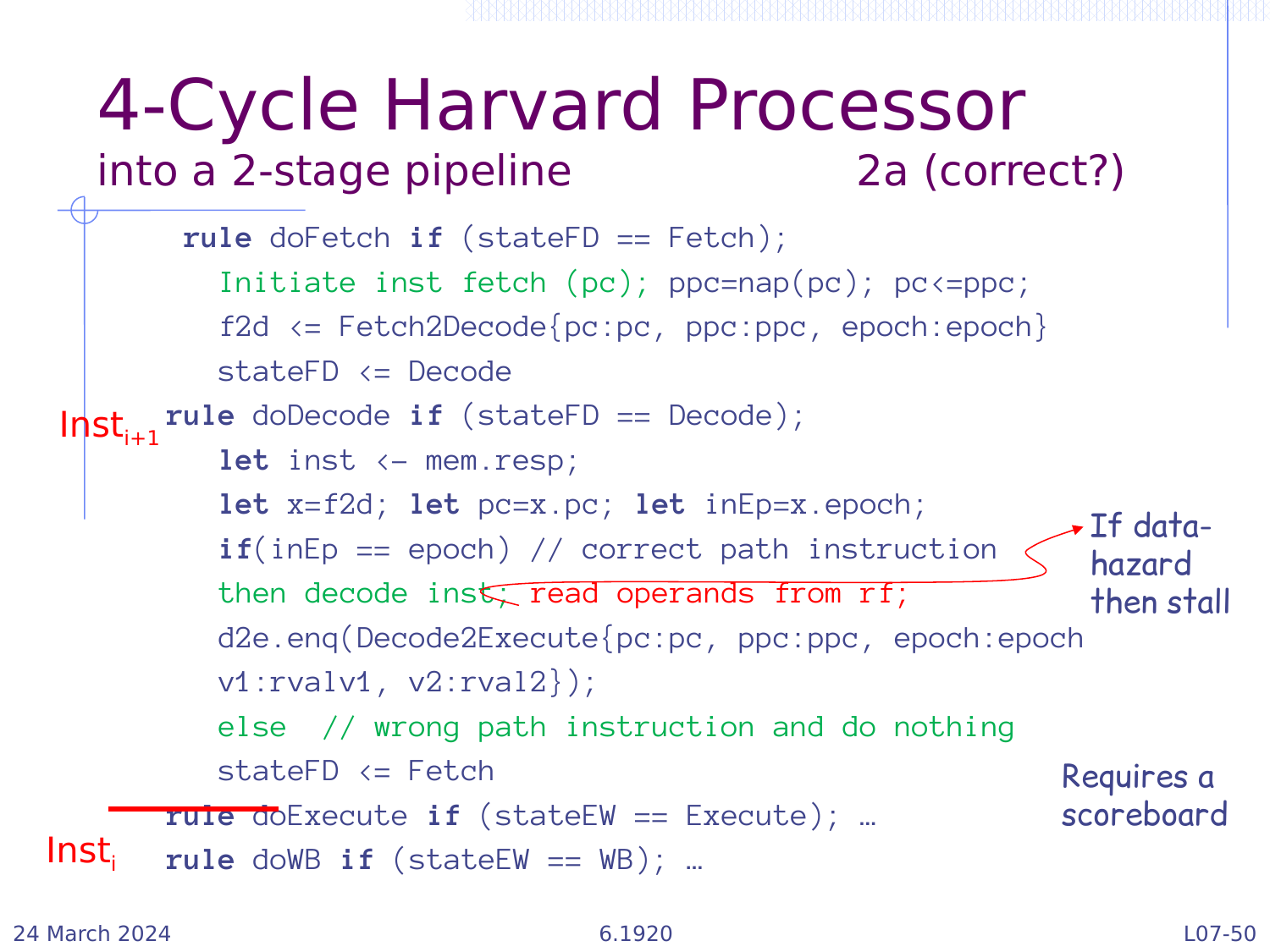

# 4-Cycle Harvard Processor into a 2-stage pipeline                     2a (correct?)
     rule doFetch if (stateFD == Fetch);
       Initiate inst fetch (pc); ppc=nap(pc); pc<=ppc;
       f2d <= Fetch2Decode{pc:pc, ppc:ppc, epoch:epoch}
       stateFD <= Decode
    rule doDecode if (stateFD == Decode);
       let inst <- mem.resp;
       let x=f2d; let pc=x.pc; let inEp=x.epoch;
       if(inEp == epoch) // correct path instruction
       then decode inst; read operands from rf;
       d2e.enq(Decode2Execute{pc:pc, ppc:ppc, epoch:epoch
       v1:rvalv1, v2:rval2});
       else  // wrong path instruction and do nothing
       stateFD <= Fetch
    rule doExecute if (stateEW == Execute); …
    rule doWB if (stateEW == WB); …
Insti+1
If data- hazard then stall

Requires a scoreboard
Insti
24 March 2024
6.1920
L07-50